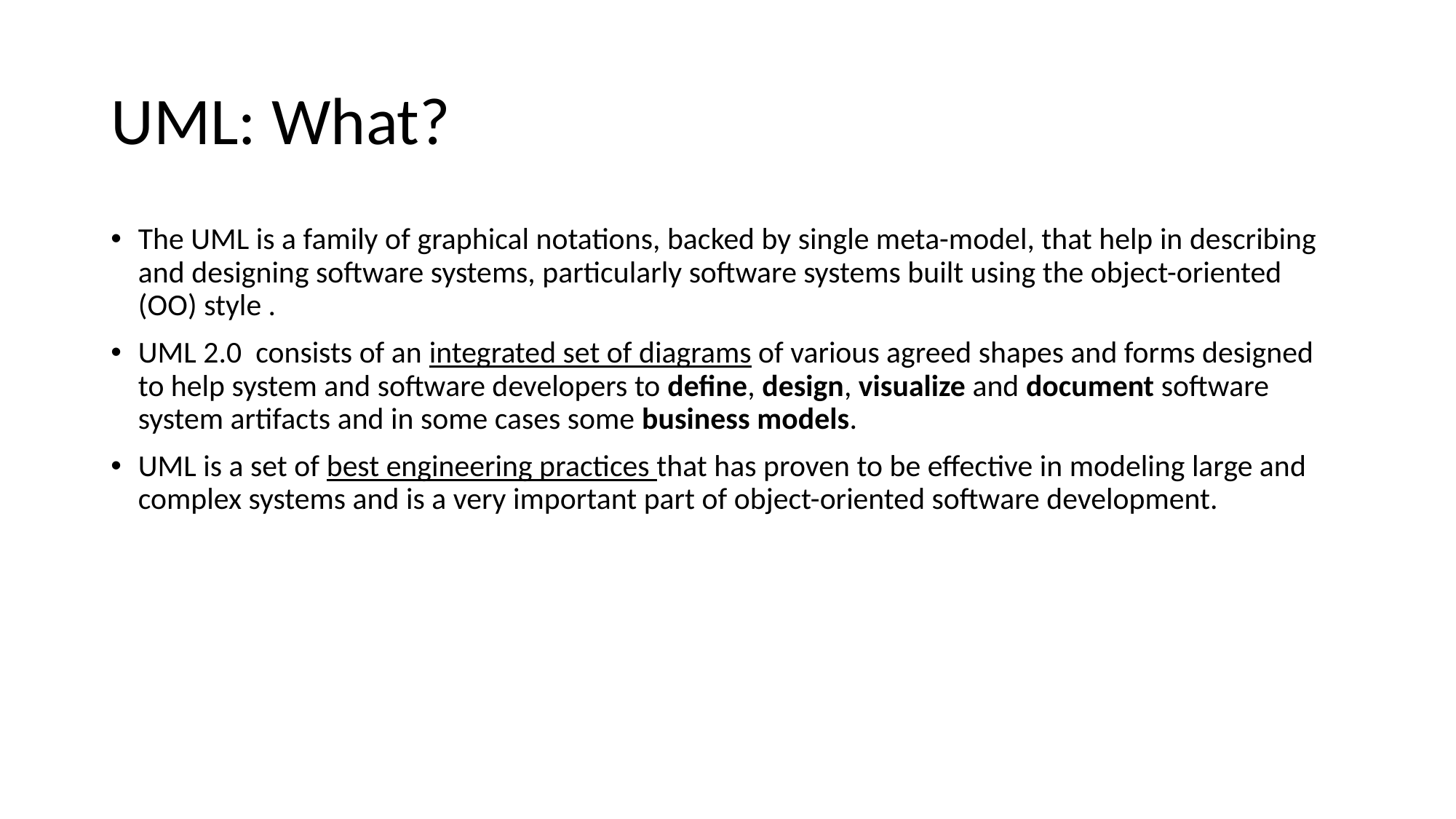

# UML: What?
The UML is a family of graphical notations, backed by single meta-model, that help in describing and designing software systems, particularly software systems built using the object-oriented (OO) style .
UML 2.0  consists of an integrated set of diagrams of various agreed shapes and forms designed to help system and software developers to define, design, visualize and document software system artifacts and in some cases some business models.
UML is a set of best engineering practices that has proven to be effective in modeling large and complex systems and is a very important part of object-oriented software development.